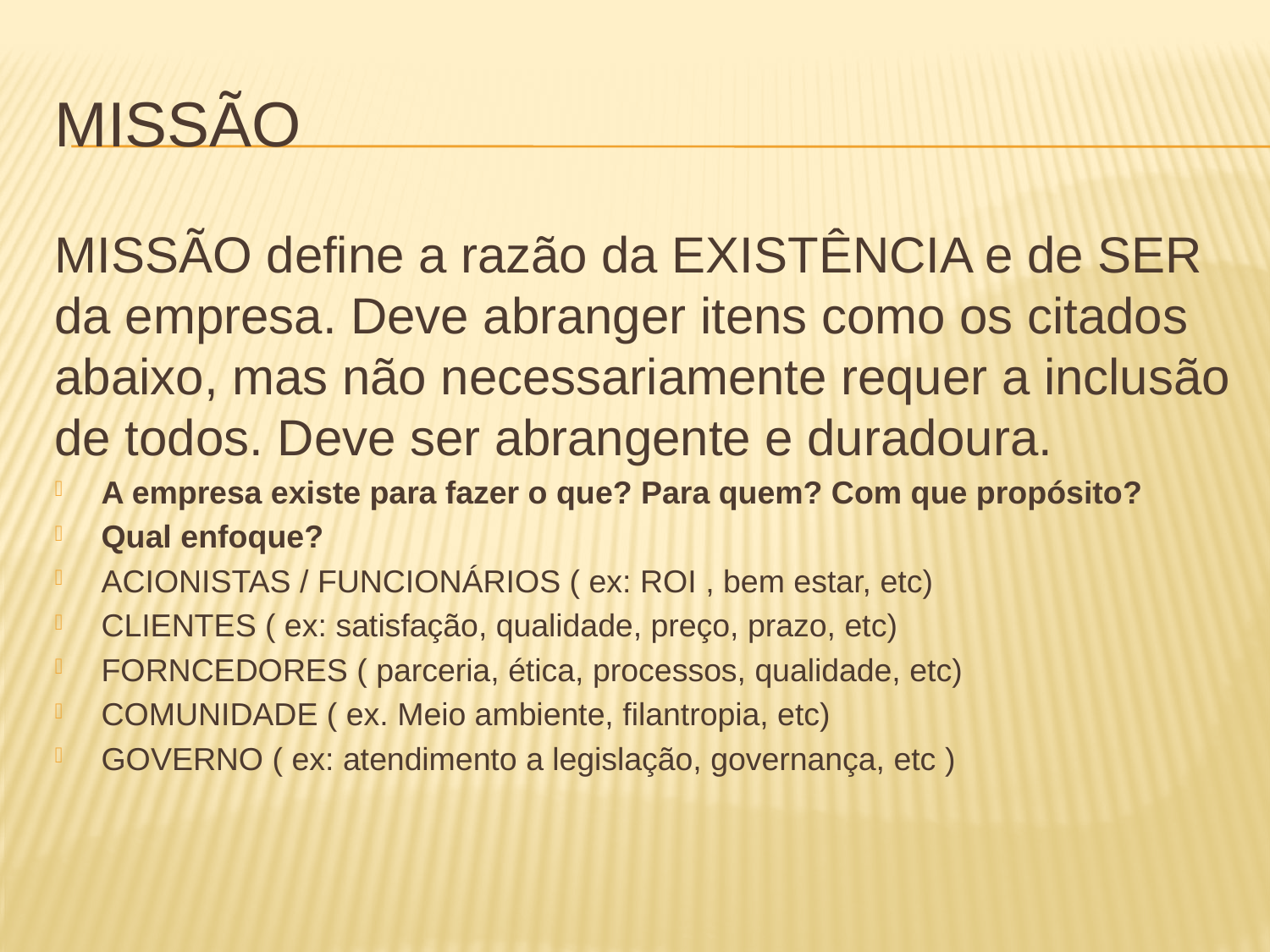

# missÃO
MISSÃO define a razão da EXISTÊNCIA e de SER da empresa. Deve abranger itens como os citados abaixo, mas não necessariamente requer a inclusão de todos. Deve ser abrangente e duradoura.
A empresa existe para fazer o que? Para quem? Com que propósito?
Qual enfoque?
ACIONISTAS / FUNCIONÁRIOS ( ex: ROI , bem estar, etc)
CLIENTES ( ex: satisfação, qualidade, preço, prazo, etc)
FORNCEDORES ( parceria, ética, processos, qualidade, etc)
COMUNIDADE ( ex. Meio ambiente, filantropia, etc)
GOVERNO ( ex: atendimento a legislação, governança, etc )